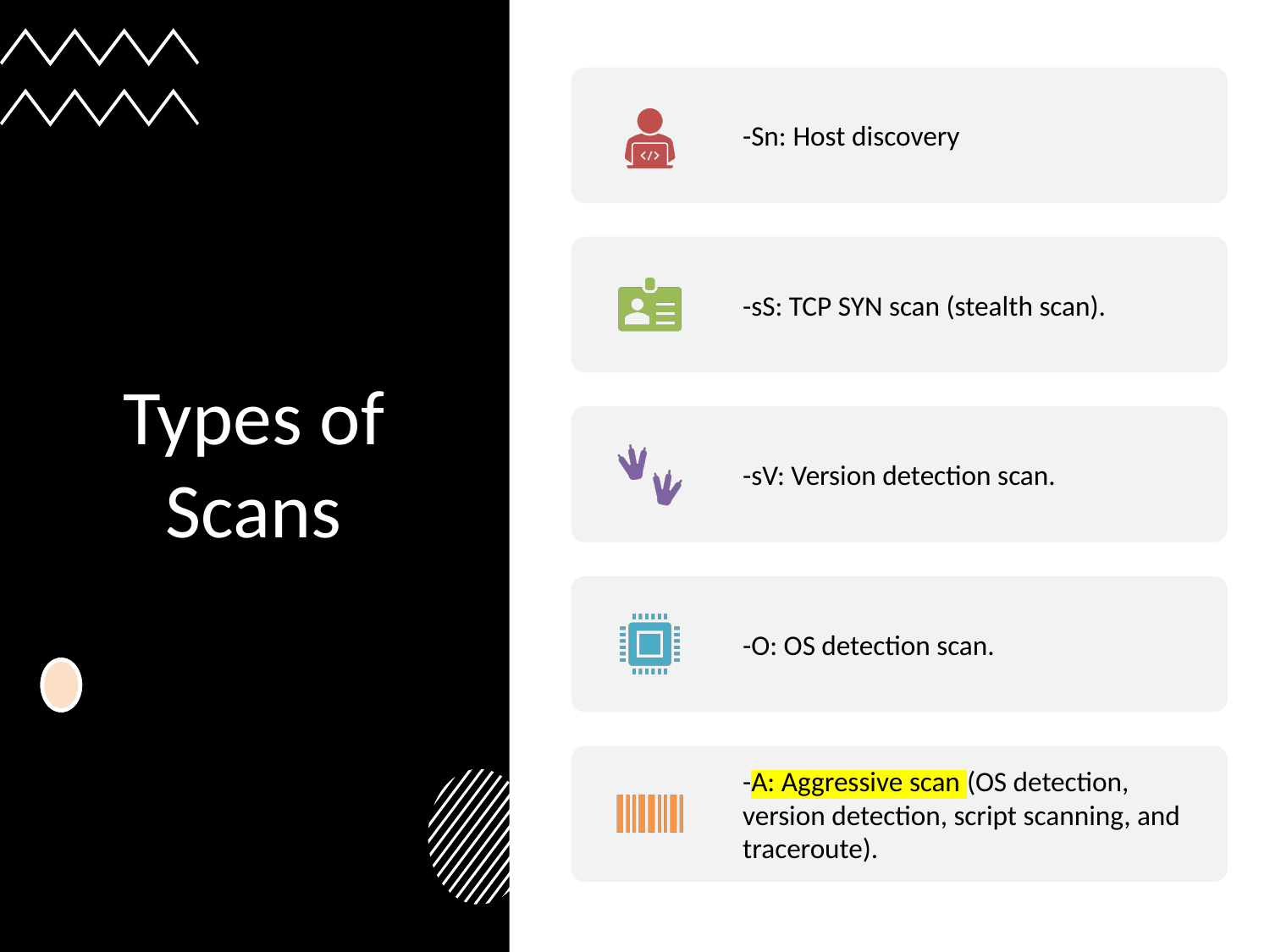

-Sn: Host discovery
-sS: TCP SYN scan (stealth scan).
-sV: Version detection scan.
-O: OS detection scan.
-A: Aggressive scan (OS detection, version detection, script scanning, and traceroute).
# Types of Scans